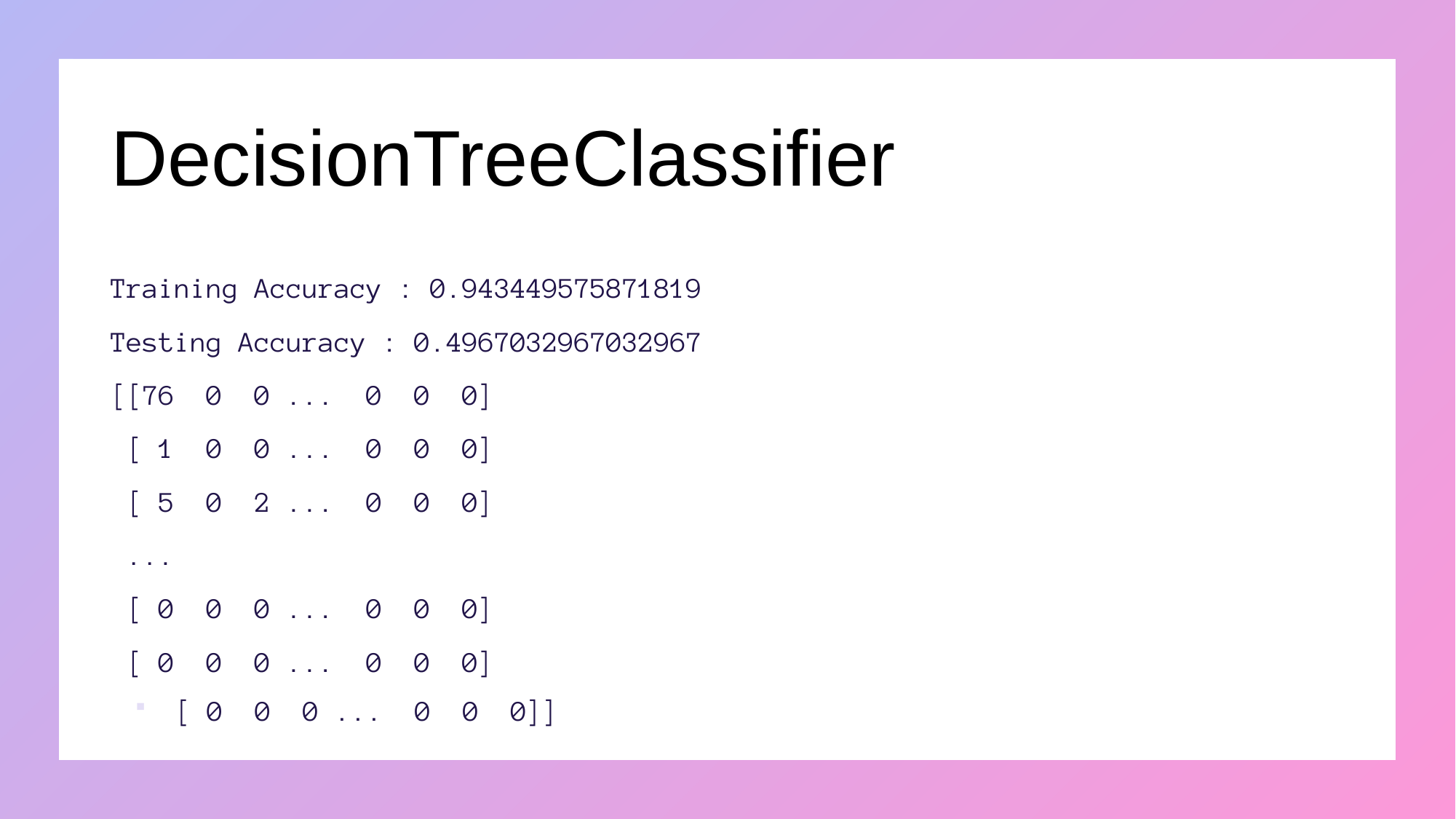

# DecisionTreeClassifier
Training Accuracy : 0.943449575871819
Testing Accuracy : 0.4967032967032967
[[76  0  0 ...  0  0  0]
 [ 1  0  0 ...  0  0  0]
 [ 5  0  2 ...  0  0  0]
 ...
 [ 0  0  0 ...  0  0  0]
 [ 0  0  0 ...  0  0  0]
 [ 0  0  0 ...  0  0  0]]